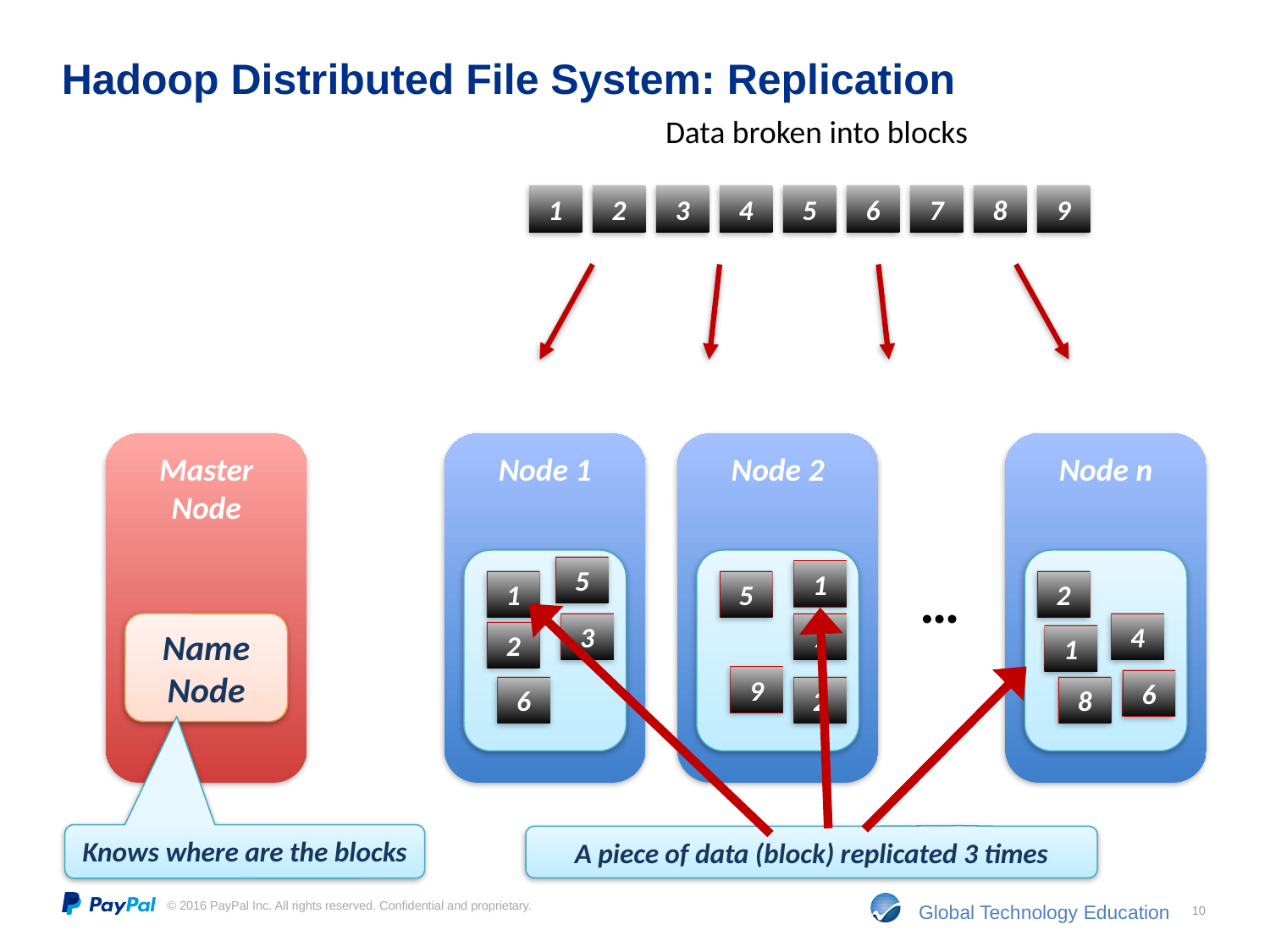

# Hadoop Distributed File System: Replication
Data broken into blocks

1
2
3
4
5
6
7
8
9
Master
Node
Name
Node
Node 1

Node 2

Node n

5
1
…
1
5
2
3
7
4
2
1
9
6
6
2
8
Knows where are the blocks
A piece of data (block) replicated 3 times
10